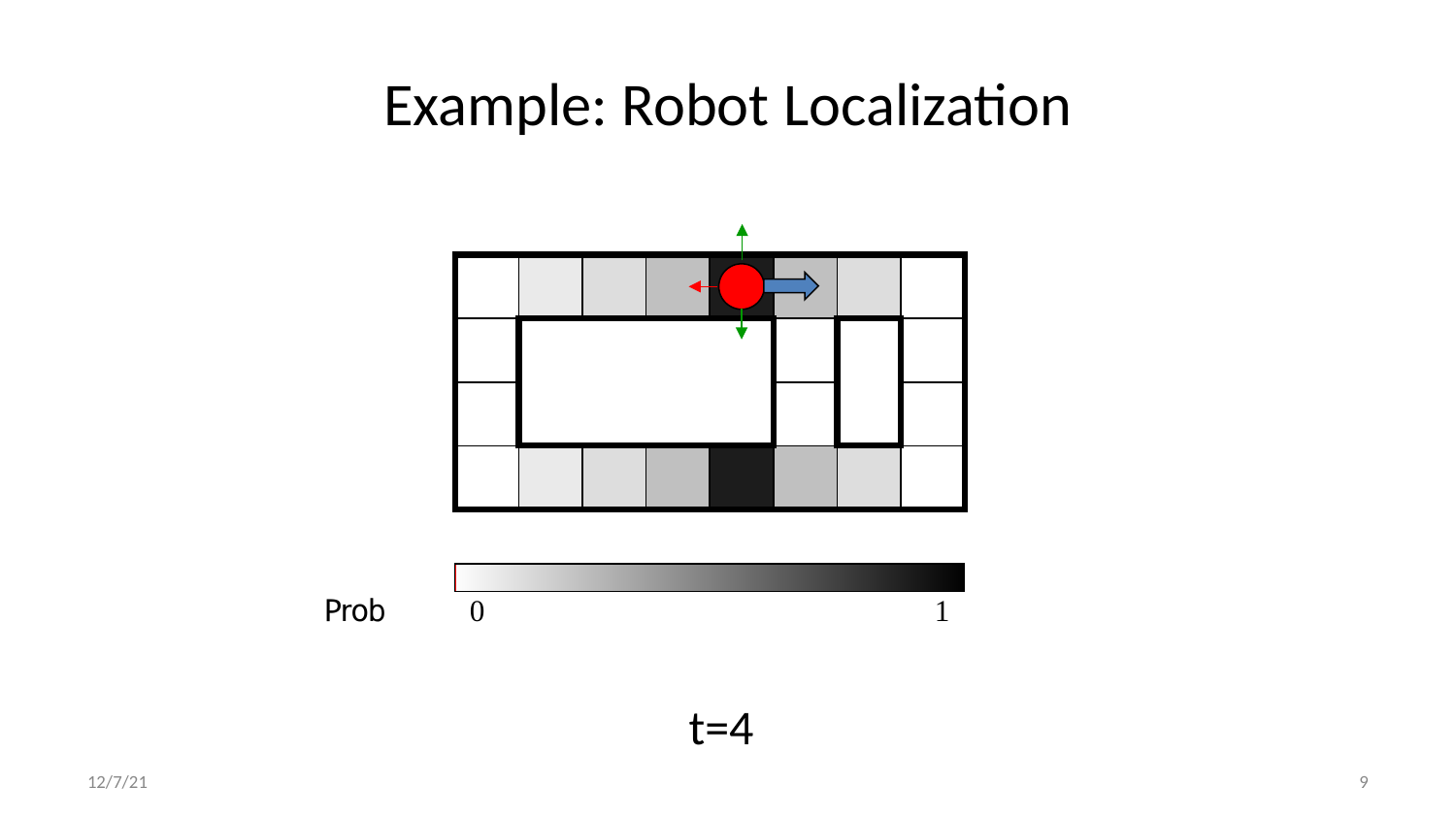

# Example: Robot Localization

Prob
0
1
t=4
12/7/21
9